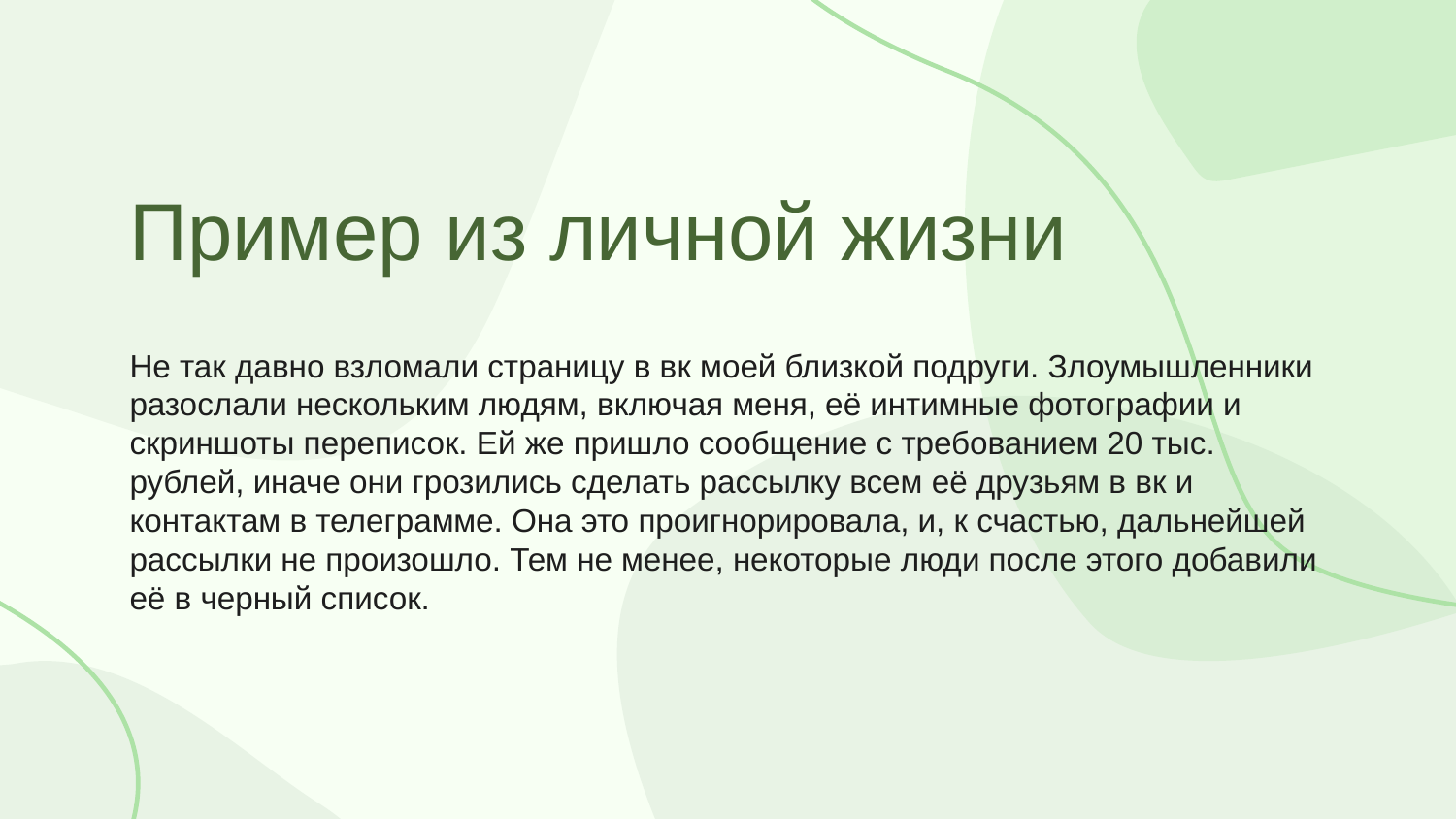

# Пример из личной жизни
Не так давно взломали страницу в вк моей близкой подруги. Злоумышленники разослали нескольким людям, включая меня, её интимные фотографии и скриншоты переписок. Ей же пришло сообщение с требованием 20 тыс. рублей, иначе они грозились сделать рассылку всем её друзьям в вк и контактам в телеграмме. Она это проигнорировала, и, к счастью, дальнейшей рассылки не произошло. Тем не менее, некоторые люди после этого добавили её в черный список.